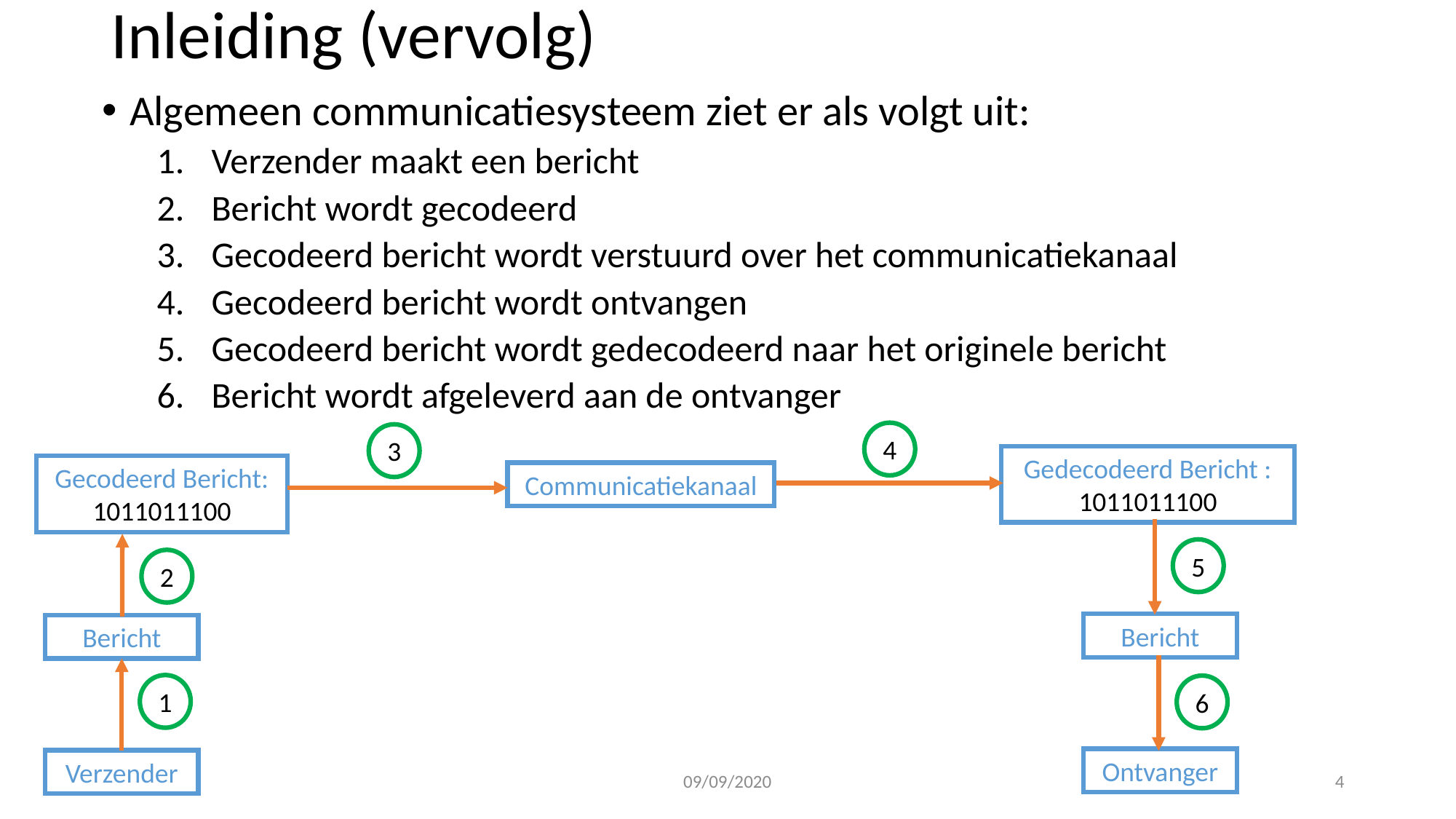

# Inleiding (vervolg)
Algemeen communicatiesysteem ziet er als volgt uit:
Verzender maakt een bericht
Bericht wordt gecodeerd
Gecodeerd bericht wordt verstuurd over het communicatiekanaal
Gecodeerd bericht wordt ontvangen
Gecodeerd bericht wordt gedecodeerd naar het originele bericht
Bericht wordt afgeleverd aan de ontvanger

4
3
Gedecodeerd Bericht :
1011011100
Gecodeerd Bericht: 1011011100
Communicatiekanaal
5
2
Bericht
Bericht
1
6
Ontvanger
Verzender
09/09/2020
4